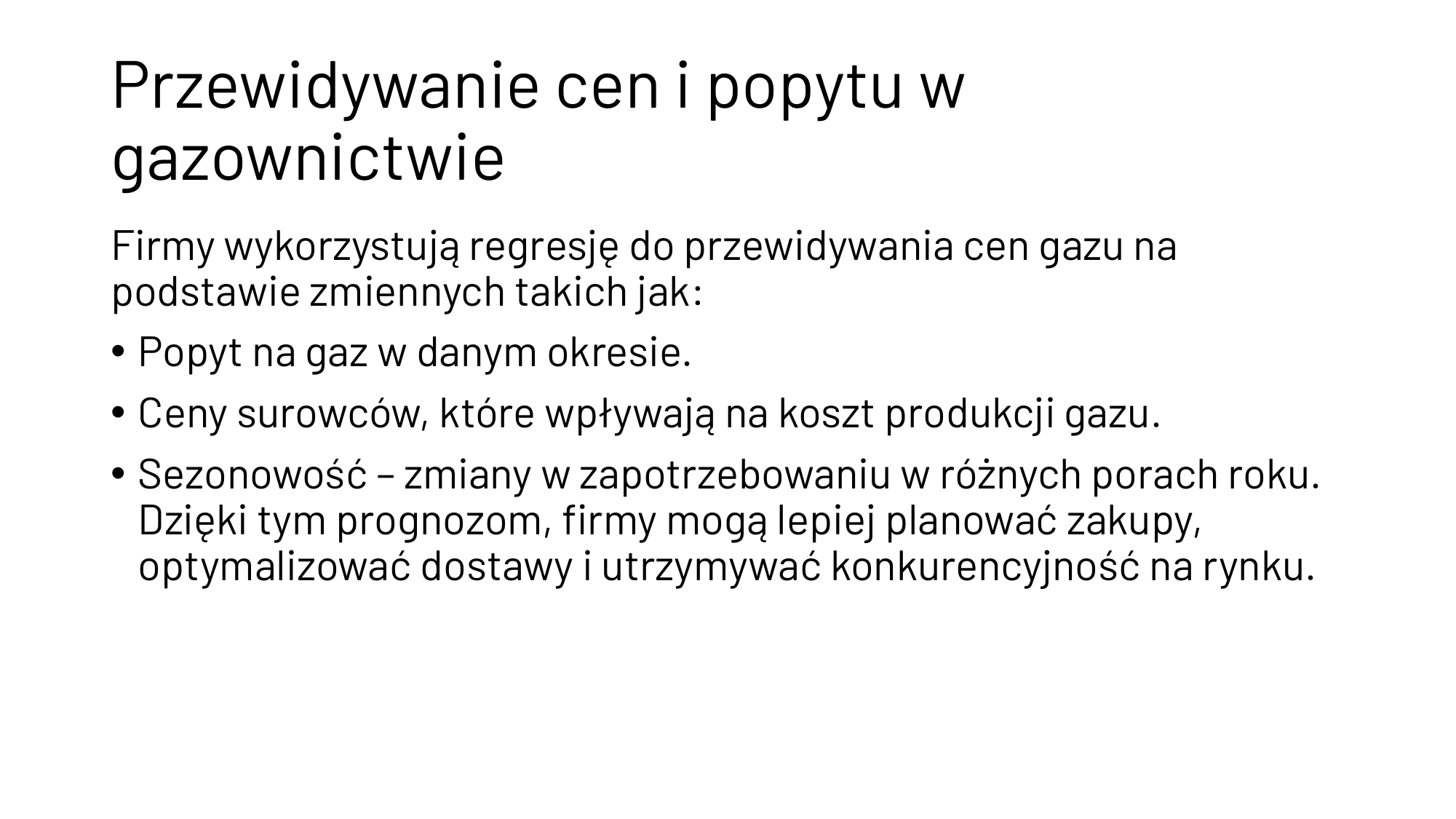

# Przewidywanie cen i popytu w gazownictwie
Firmy wykorzystują regresję do przewidywania cen gazu na podstawie zmiennych takich jak:
Popyt na gaz w danym okresie.
Ceny surowców, które wpływają na koszt produkcji gazu.
Sezonowość – zmiany w zapotrzebowaniu w różnych porach roku. Dzięki tym prognozom, firmy mogą lepiej planować zakupy, optymalizować dostawy i utrzymywać konkurencyjność na rynku.